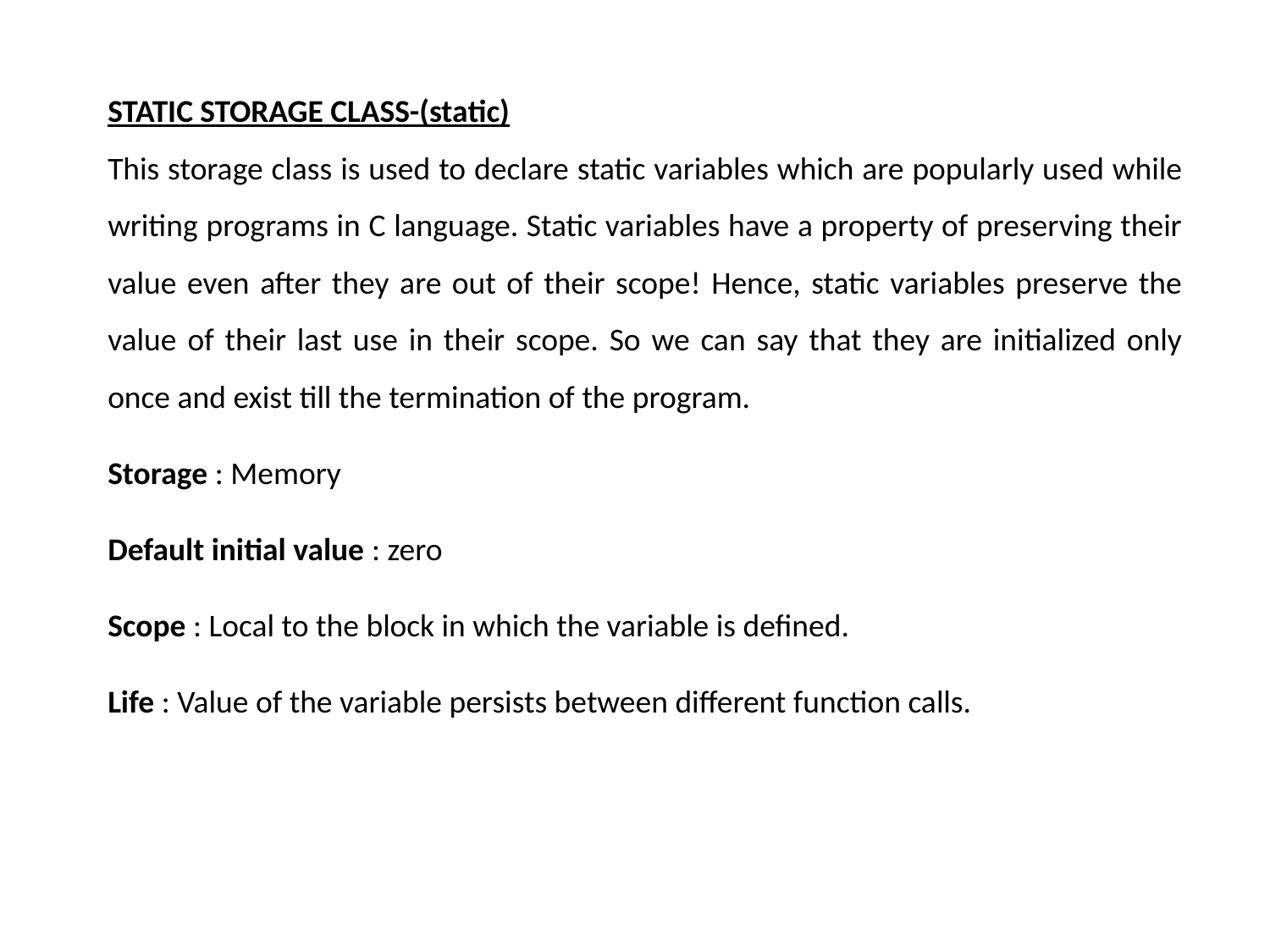

STATIC STORAGE CLASS-(static)
This storage class is used to declare static variables which are popularly used while writing programs in C language. Static variables have a property of preserving their value even after they are out of their scope! Hence, static variables preserve the value of their last use in their scope. So we can say that they are initialized only once and exist till the termination of the program.

Storage : Memory

Default initial value : zero

Scope : Local to the block in which the variable is defined.

Life : Value of the variable persists between different function calls.